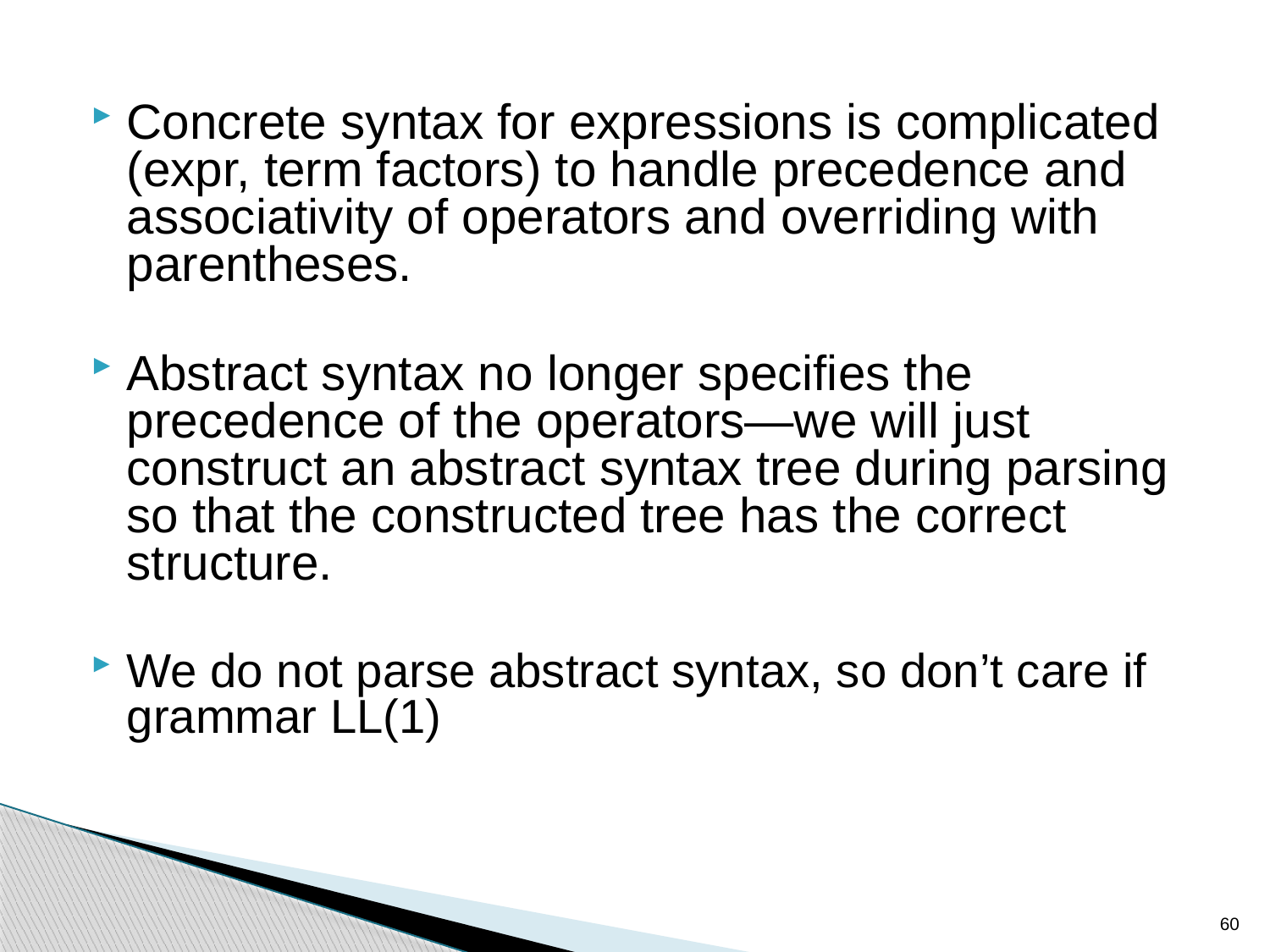

Concrete syntax for expressions is complicated (expr, term factors) to handle precedence and associativity of operators and overriding with parentheses.

Abstract syntax no longer specifies the precedence of the operators—we will just construct an abstract syntax tree during parsing so that the constructed tree has the correct structure.

We do not parse abstract syntax, so don’t care if grammar LL(1)
60